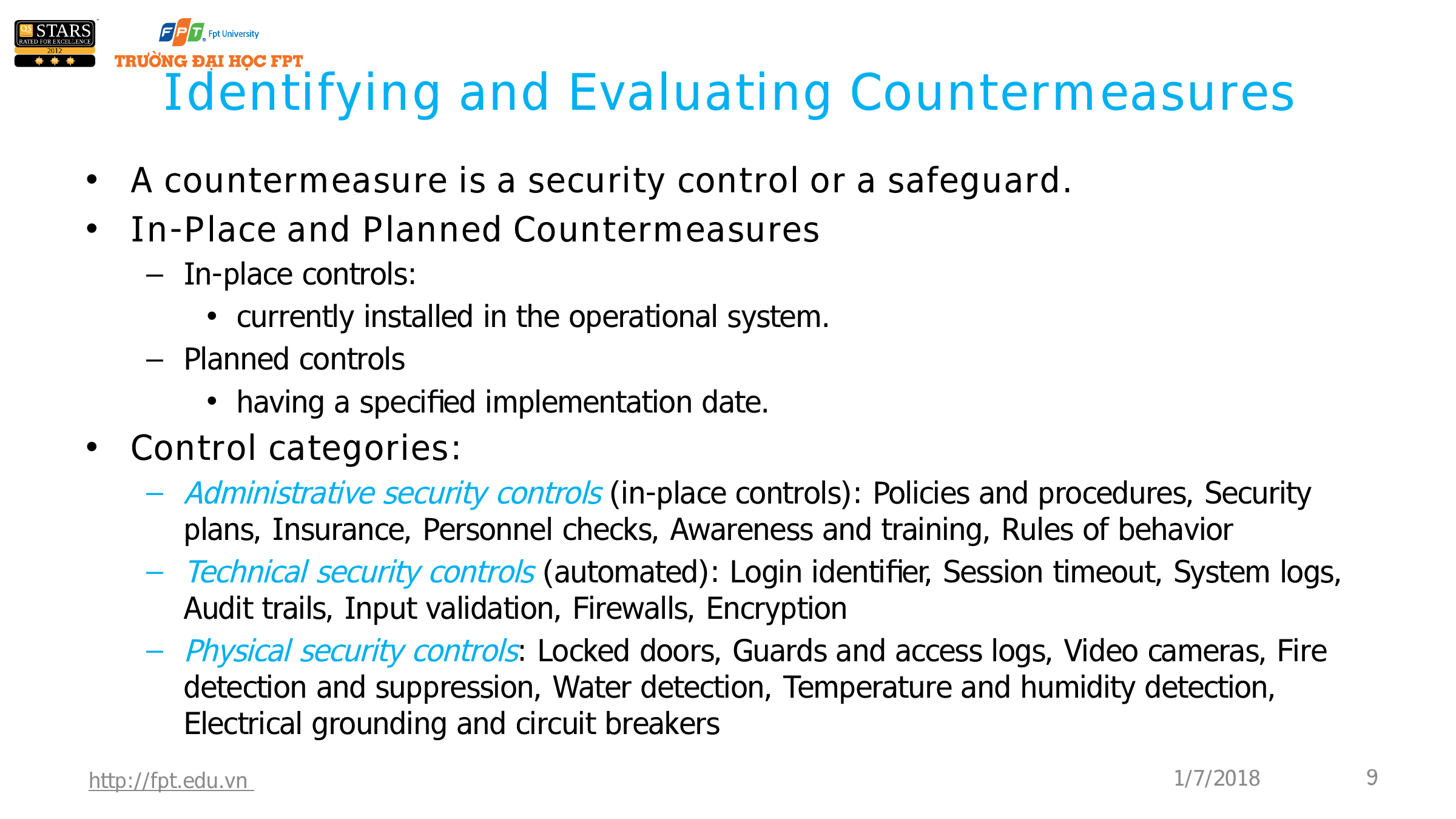

# Identifying and Evaluating Countermeasures
A countermeasure is a security control or a safeguard.
In-Place and Planned Countermeasures
In-place controls:
currently installed in the operational system.
Planned controls
having a specified implementation date.
Control categories:
Administrative security controls (in-place controls): Policies and procedures, Security plans, Insurance, Personnel checks, Awareness and training, Rules of behavior
Technical security controls (automated): Login identifier, Session timeout, System logs, Audit trails, Input validation, Firewalls, Encryption
Physical security controls: Locked doors, Guards and access logs, Video cameras, Fire detection and suppression, Water detection, Temperature and humidity detection, Electrical grounding and circuit breakers
http://fpt.edu.vn
1/7/2018
9